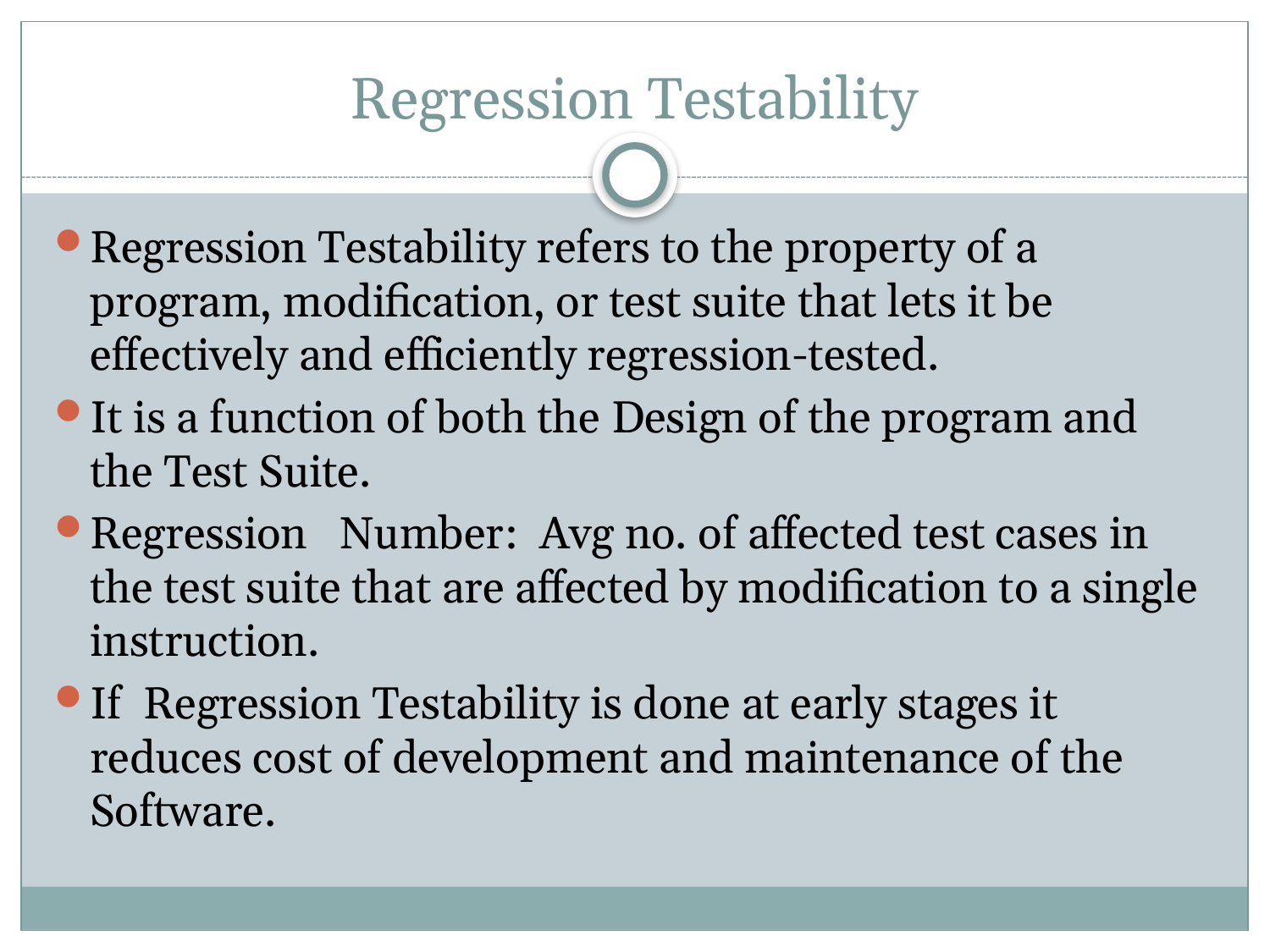

# Regression Testability
Regression Testability refers to the property of a  program, modification, or test suite that lets it be effectively and efficiently regression-tested.
It is a function of both the Design of the program and the Test Suite.
Regression   Number:  Avg no. of affected test cases in the test suite that are affected by modification to a single instruction.
If  Regression Testability is done at early stages it reduces cost of development and maintenance of the Software.